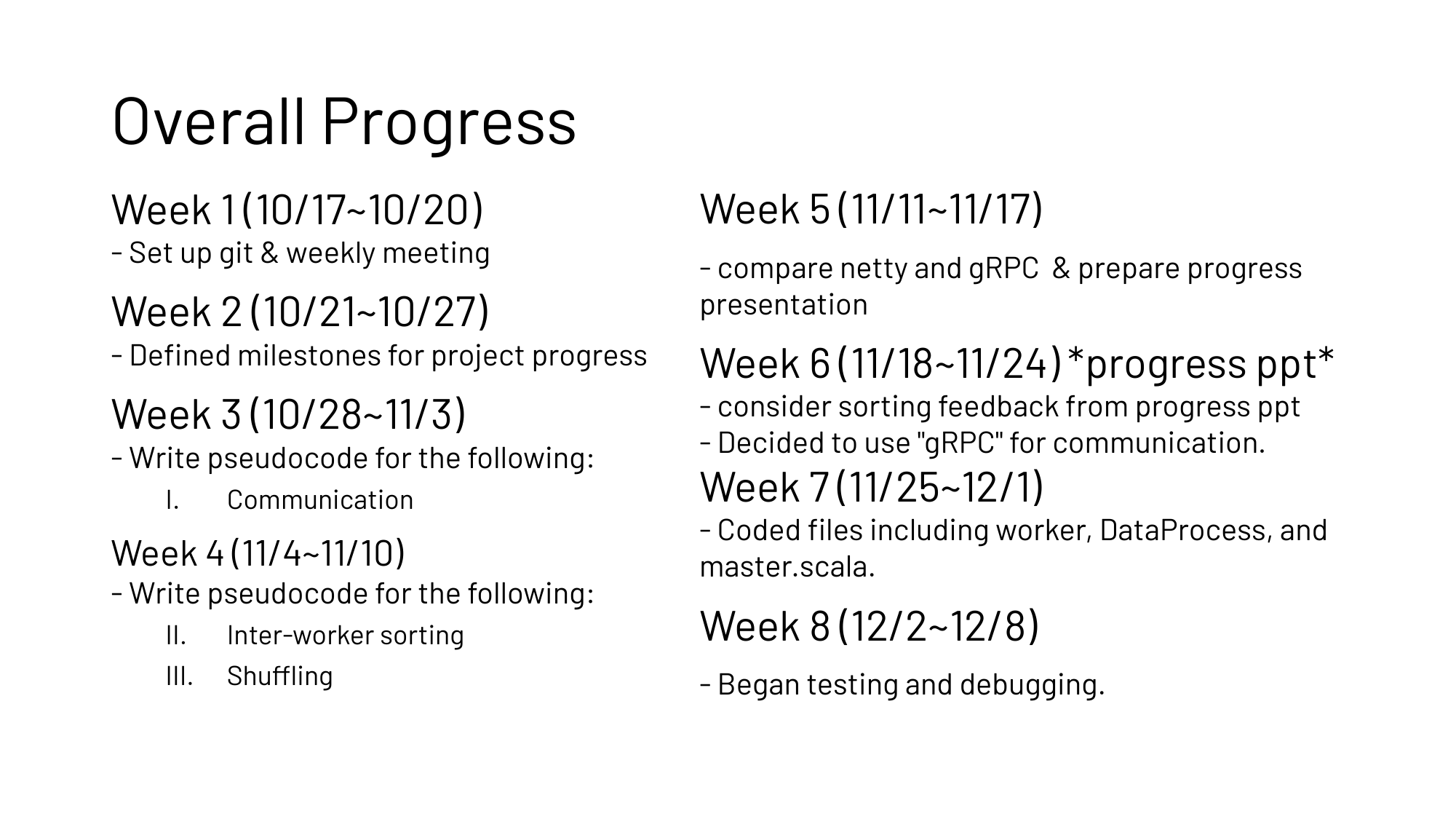

# Overall Progress
Week 5 (11/11~11/17)
- compare netty and gRPC  & prepare progress presentation
Week 6 (11/18~11/24) *progress ppt*
- consider sorting feedback from progress ppt
- Decided to use "gRPC" for communication.
Week 7 (11/25~12/1)
- Coded files including worker, DataProcess, and master.scala.
Week 8 (12/2~12/8)
- Began testing and debugging.

Week 1 (10/17~10/20)
- Set up git & weekly meeting
Week 2 (10/21~10/27)
- Defined milestones for project progress
Week 3 (10/28~11/3)
- Write pseudocode for the following:
Communication
Week 4 (11/4~11/10)
- Write pseudocode for the following:
Inter-worker sorting
Shuffling